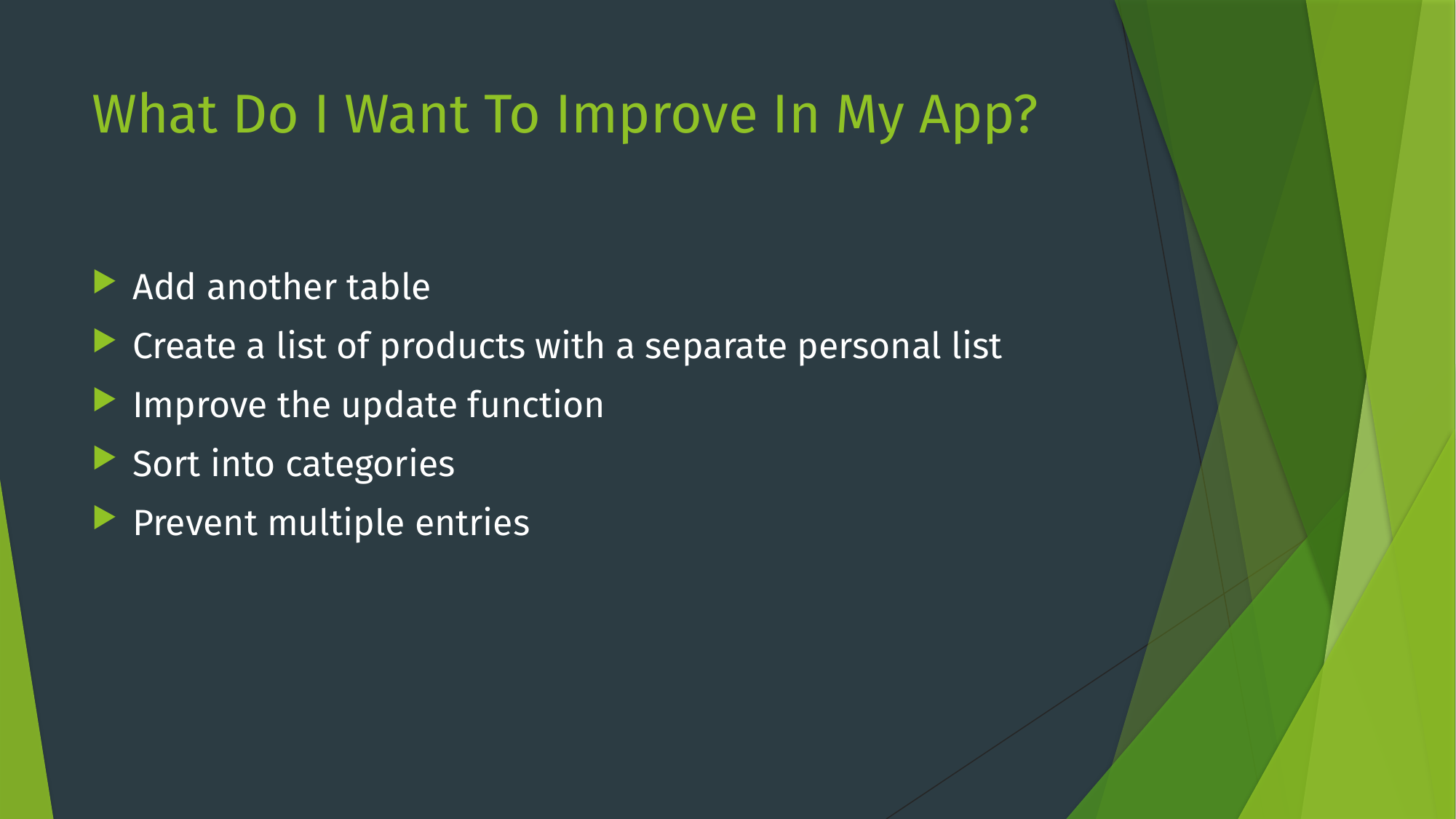

# What Do I Want To Improve In My App?
Add another table
Create a list of products with a separate personal list
Improve the update function
Sort into categories
Prevent multiple entries